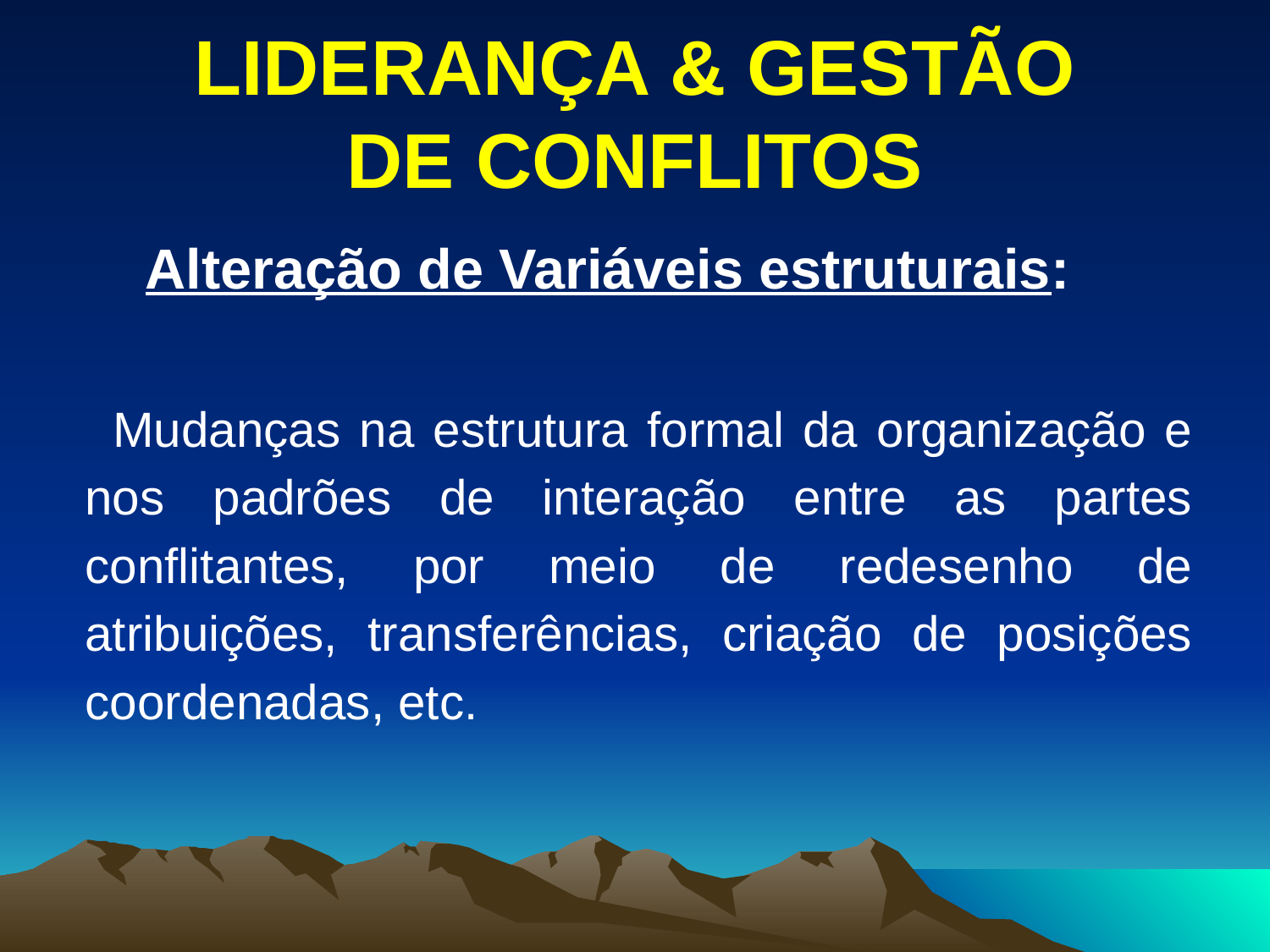

# LIDERANÇA & GESTÃO DE CONFLITOS
Alteração de Variáveis estruturais:

    Mudanças na estrutura formal da organização e nos padrões de interação entre as partes conflitantes, por meio de redesenho de atribuições, transferências, criação de posições coordenadas, etc.